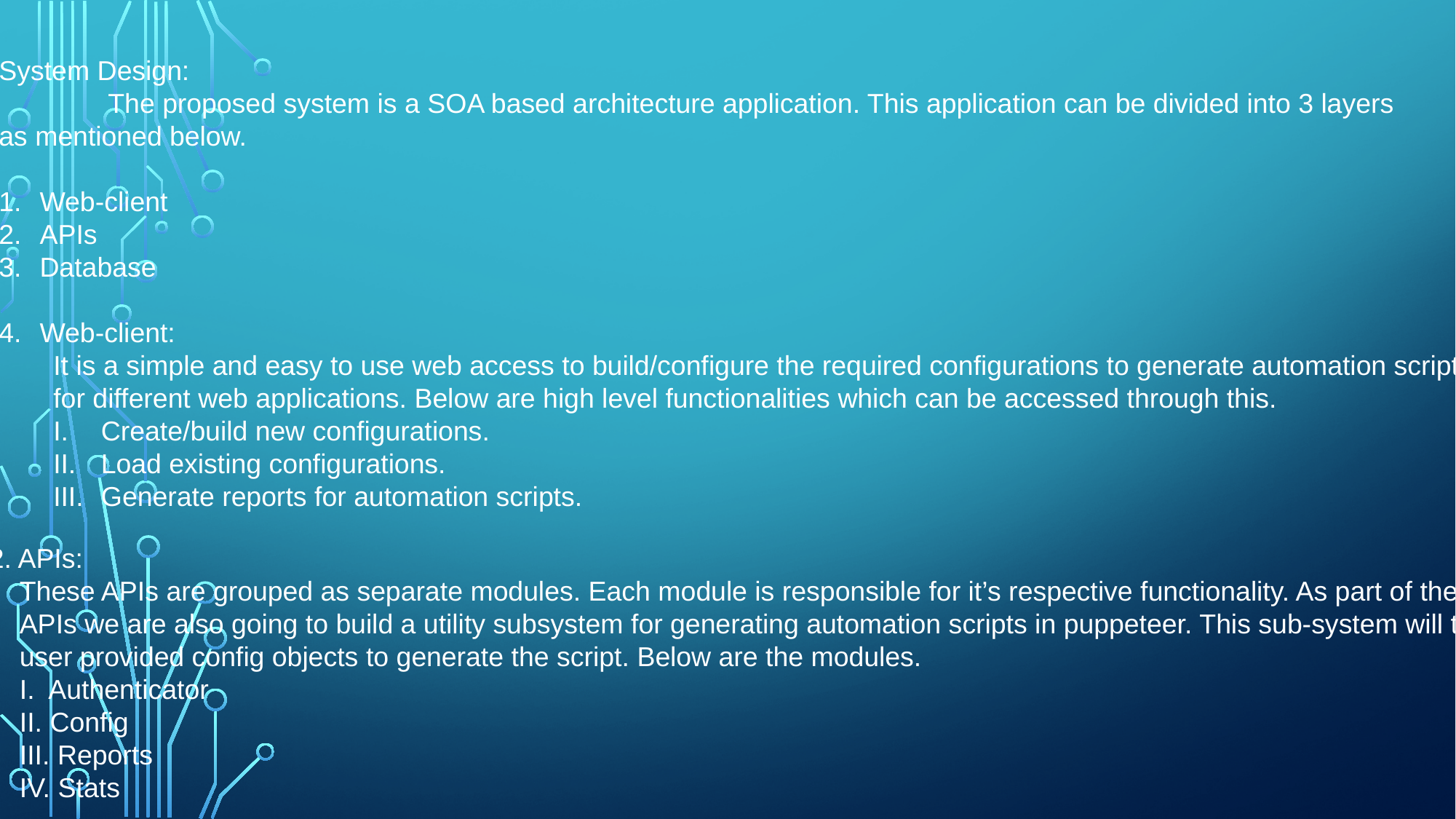

System Design:
	The proposed system is a SOA based architecture application. This application can be divided into 3 layers
as mentioned below.

Web-client
APIs
Database

Web-client:
It is a simple and easy to use web access to build/configure the required configurations to generate automation script
for different web applications. Below are high level functionalities which can be accessed through this.
Create/build new configurations.
Load existing configurations.
Generate reports for automation scripts.

2. APIs:
    These APIs are grouped as separate modules. Each module is responsible for it’s respective functionality. As part of these
    APIs we are also going to build a utility subsystem for generating automation scripts in puppeteer. This sub-system will take
    user provided config objects to generate the script. Below are the modules.
    I.  Authenticator
    II. Config
    III. Reports
    IV. Stats